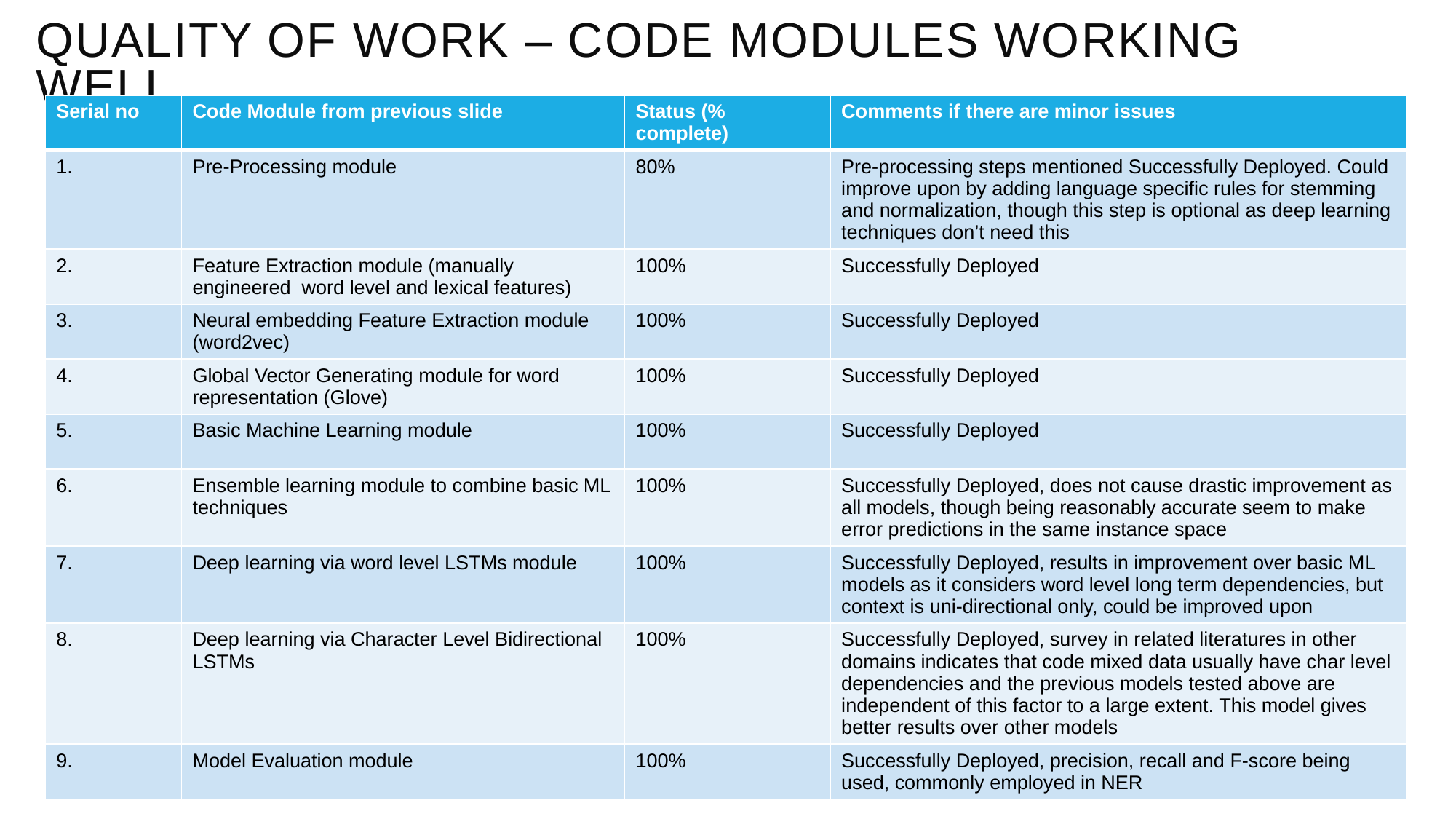

# Quality of work – CODE MODULES working well
| Serial no | Code Module from previous slide | Status (% complete) | Comments if there are minor issues |
| --- | --- | --- | --- |
| 1. | Pre-Processing module | 80% | Pre-processing steps mentioned Successfully Deployed. Could improve upon by adding language specific rules for stemming and normalization, though this step is optional as deep learning techniques don’t need this |
| 2. | Feature Extraction module (manually engineered word level and lexical features) | 100% | Successfully Deployed |
| 3. | Neural embedding Feature Extraction module (word2vec) | 100% | Successfully Deployed |
| 4. | Global Vector Generating module for word representation (Glove) | 100% | Successfully Deployed |
| 5. | Basic Machine Learning module | 100% | Successfully Deployed |
| 6. | Ensemble learning module to combine basic ML techniques | 100% | Successfully Deployed, does not cause drastic improvement as all models, though being reasonably accurate seem to make error predictions in the same instance space |
| 7. | Deep learning via word level LSTMs module | 100% | Successfully Deployed, results in improvement over basic ML models as it considers word level long term dependencies, but context is uni-directional only, could be improved upon |
| 8. | Deep learning via Character Level Bidirectional LSTMs | 100% | Successfully Deployed, survey in related literatures in other domains indicates that code mixed data usually have char level dependencies and the previous models tested above are independent of this factor to a large extent. This model gives better results over other models |
| 9. | Model Evaluation module | 100% | Successfully Deployed, precision, recall and F-score being used, commonly employed in NER |
10